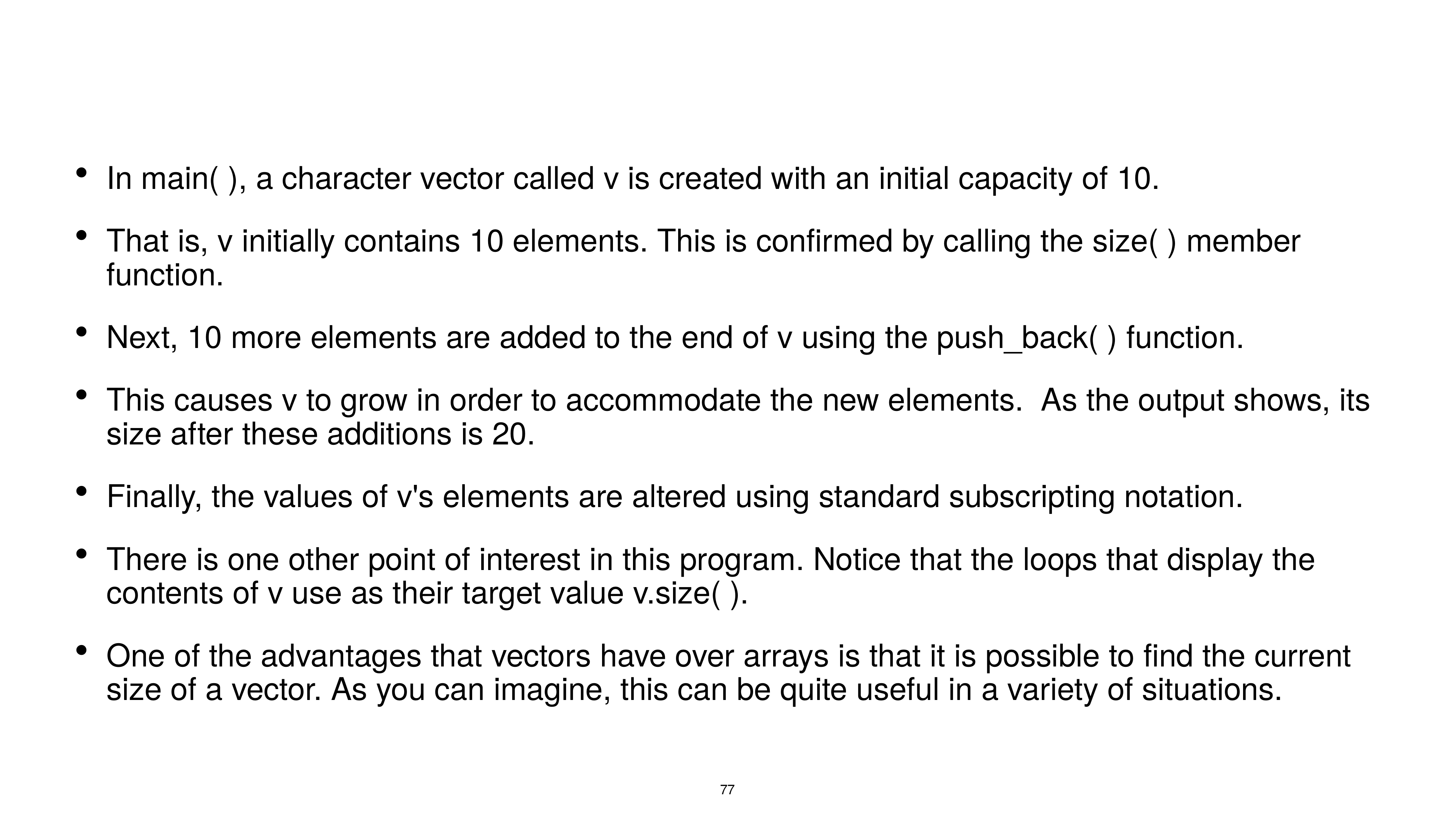

#
In main( ), a character vector called v is created with an initial capacity of 10.
That is, v initially contains 10 elements. This is confirmed by calling the size( ) member function.
Next, 10 more elements are added to the end of v using the push_back( ) function.
This causes v to grow in order to accommodate the new elements.  As the output shows, its size after these additions is 20.
Finally, the values of v's elements are altered using standard subscripting notation.
There is one other point of interest in this program. Notice that the loops that display the contents of v use as their target value v.size( ).
One of the advantages that vectors have over arrays is that it is possible to find the current size of a vector. As you can imagine, this can be quite useful in a variety of situations.
77